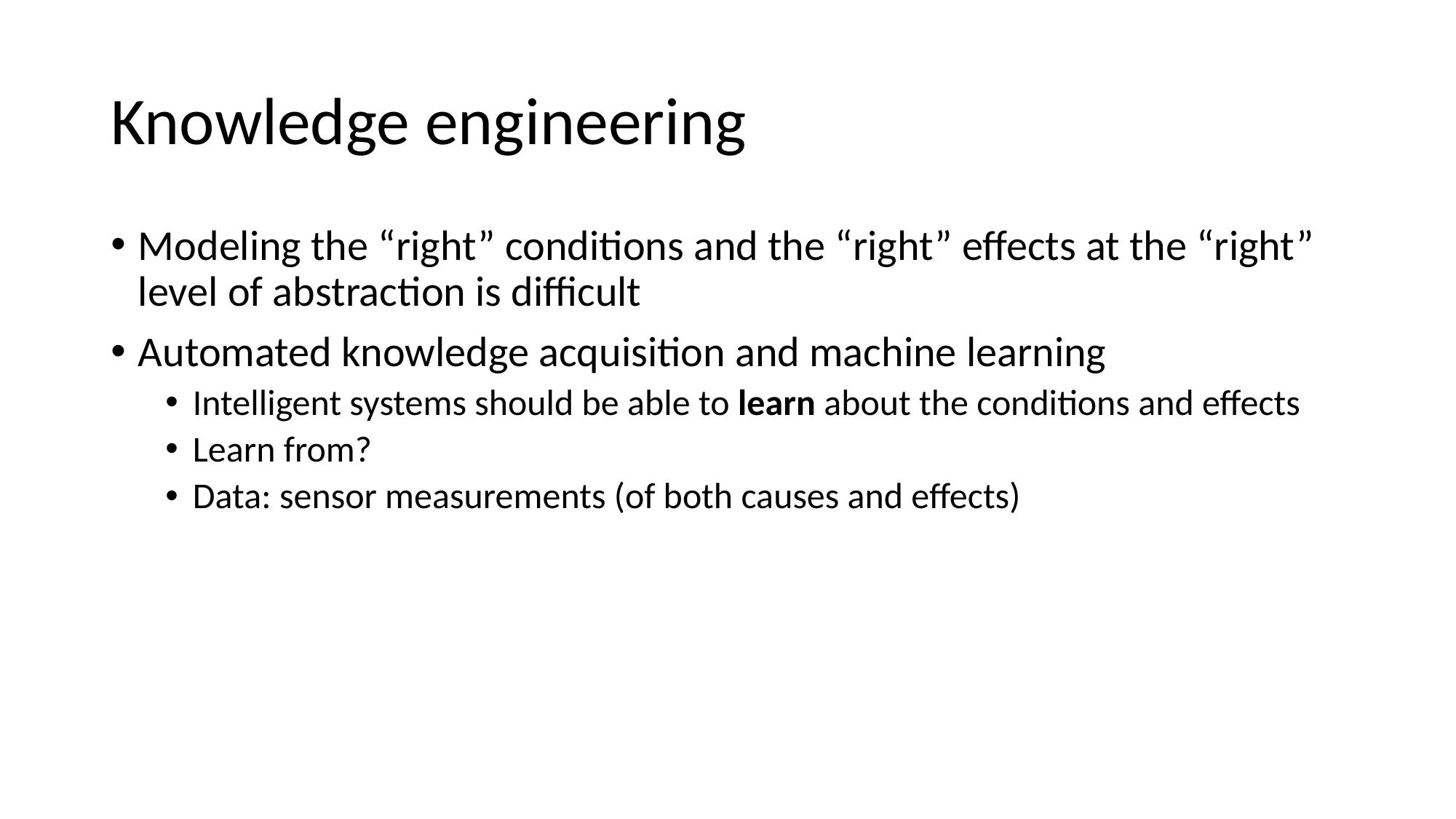

# Knowledge engineering
Modeling the “right” conditions and the “right” effects at the “right” level of abstraction is difficult
Automated knowledge acquisition and machine learning
Intelligent systems should be able to learn about the conditions and effects
Learn from?
Data: sensor measurements (of both causes and effects)